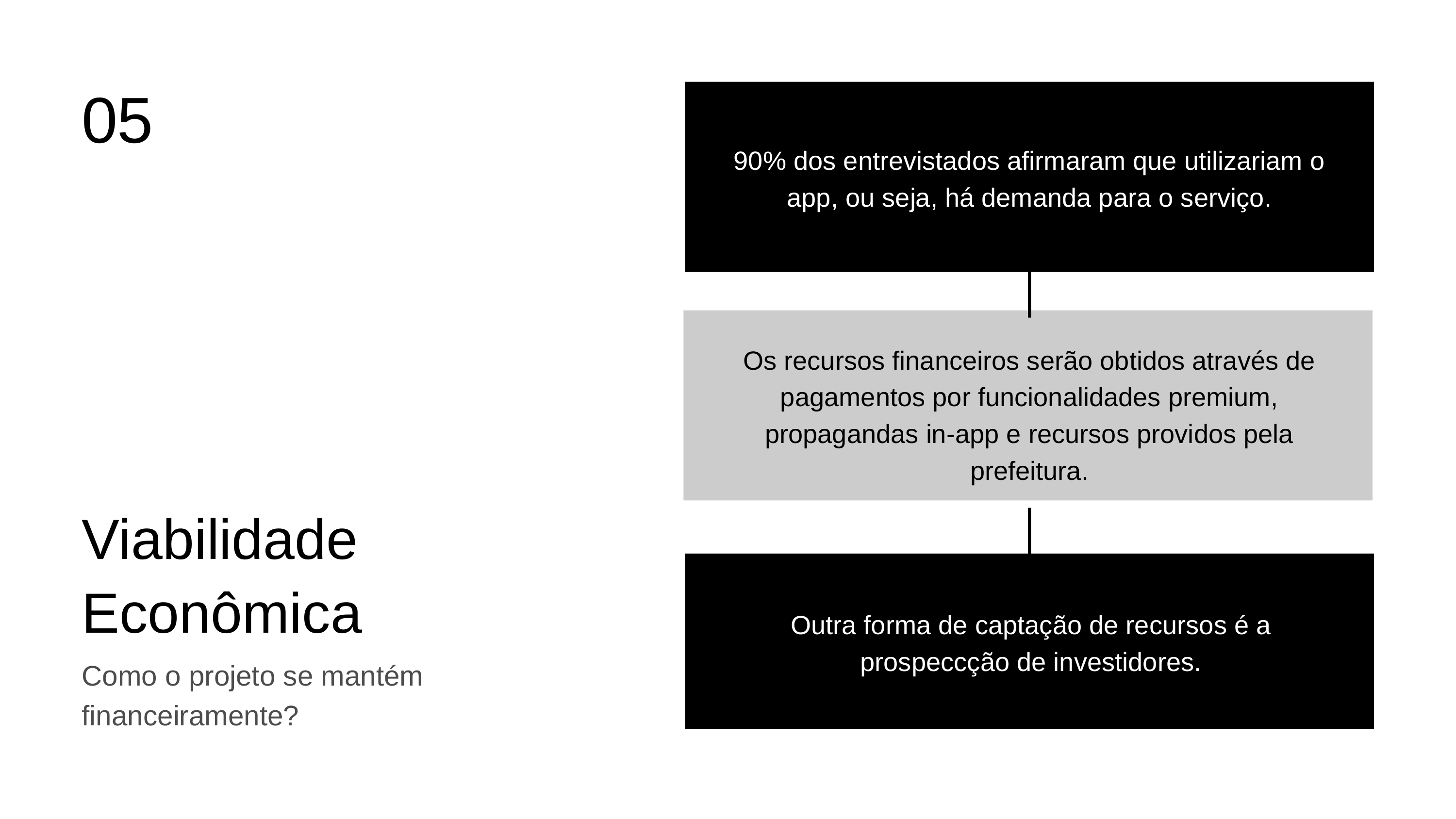

05
90% dos entrevistados afirmaram que utilizariam o app, ou seja, há demanda para o serviço.

Os recursos financeiros serão obtidos através de pagamentos por funcionalidades premium, propagandas in-app e recursos providos pela prefeitura.
Viabilidade Econômica
Como o projeto se mantém financeiramente?

Outra forma de captação de recursos é a prospeccção de investidores.